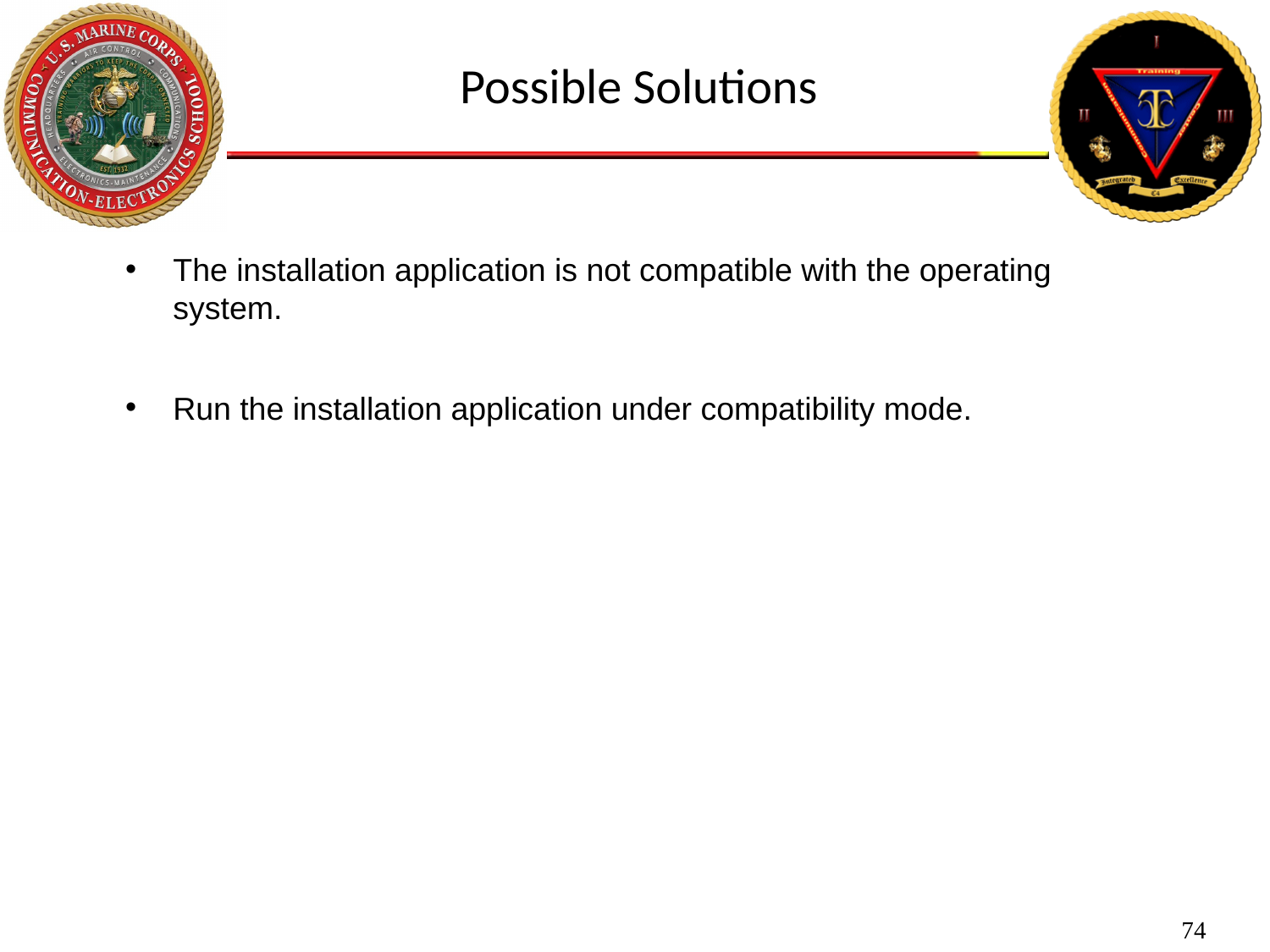

Possible Solutions
The installation application is not compatible with the operating system.

Run the installation application under compatibility mode.